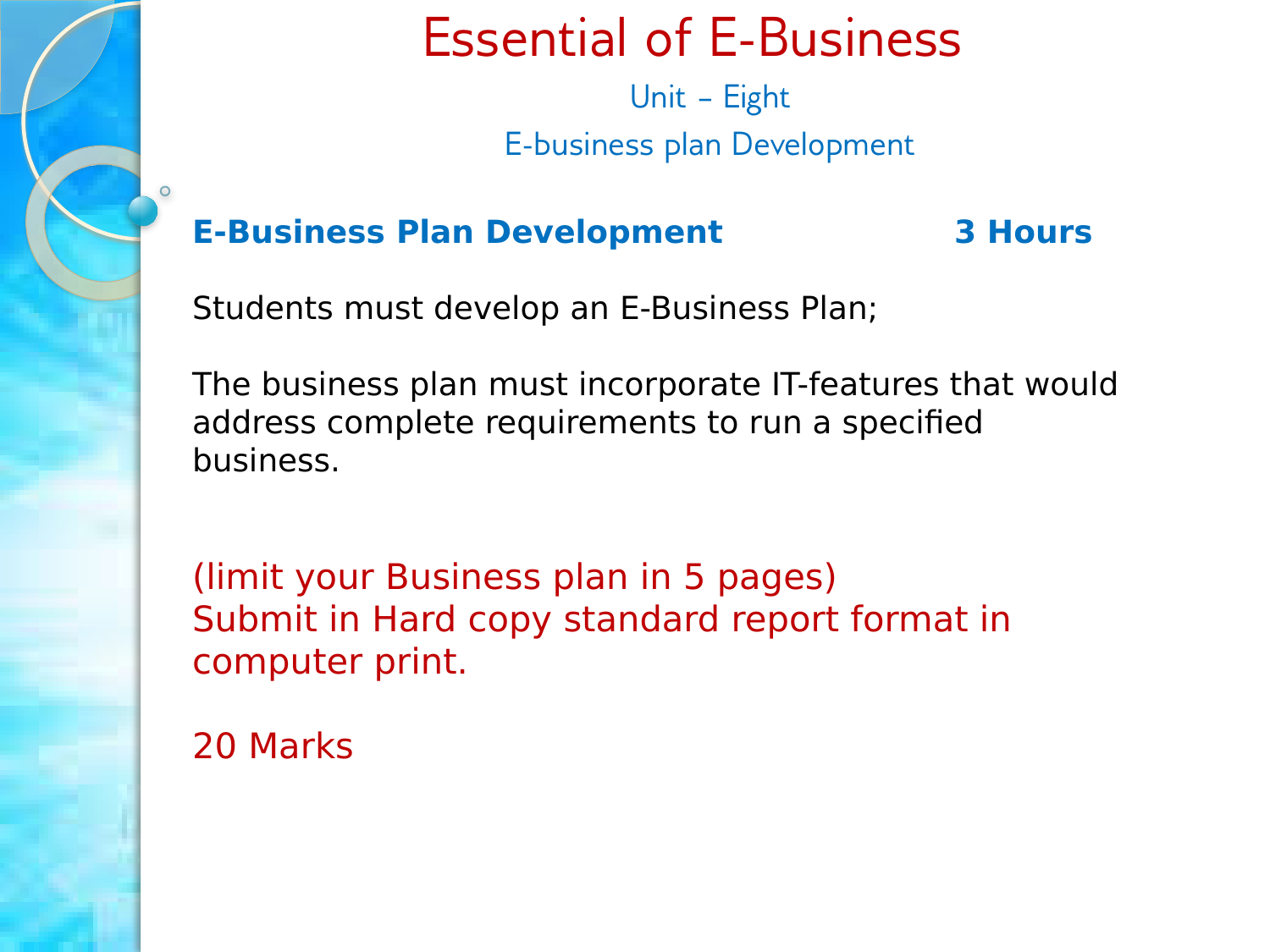

Essential of E-Business

Unit – Eight
E-business plan Development
E-Business Plan Development 		3 Hours

Students must develop an E-Business Plan;

The business plan must incorporate IT-features that would address complete requirements to run a specified business.

(limit your Business plan in 5 pages)
Submit in Hard copy standard report format in computer print.

20 Marks